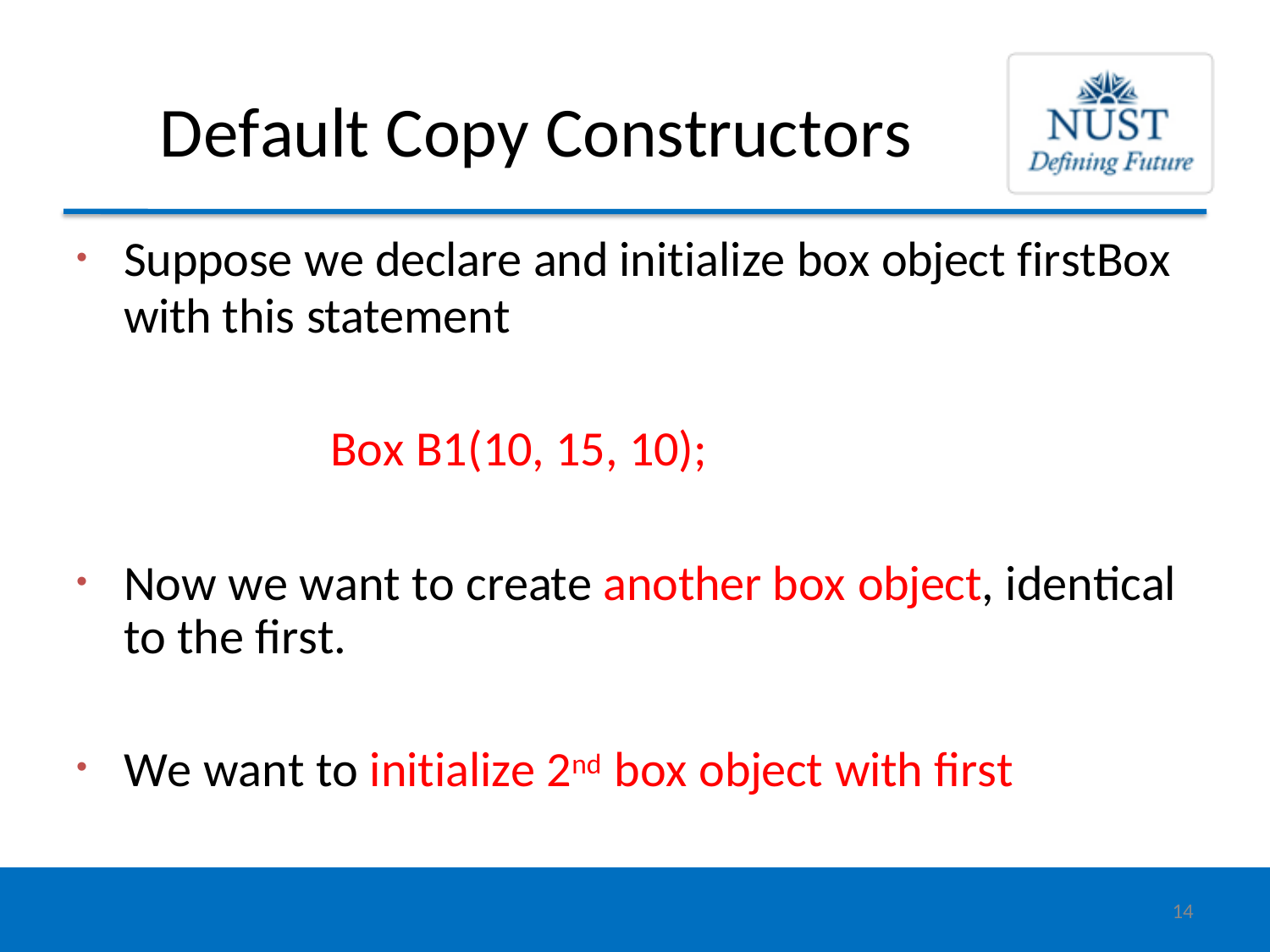

# Default Copy Constructors

Suppose we declare and initialize box object firstBox
with this statement

Box B1(10, 15, 10);

Now we want to create another box object, identical to the first.

We want to initialize 2nd  box object with first
14